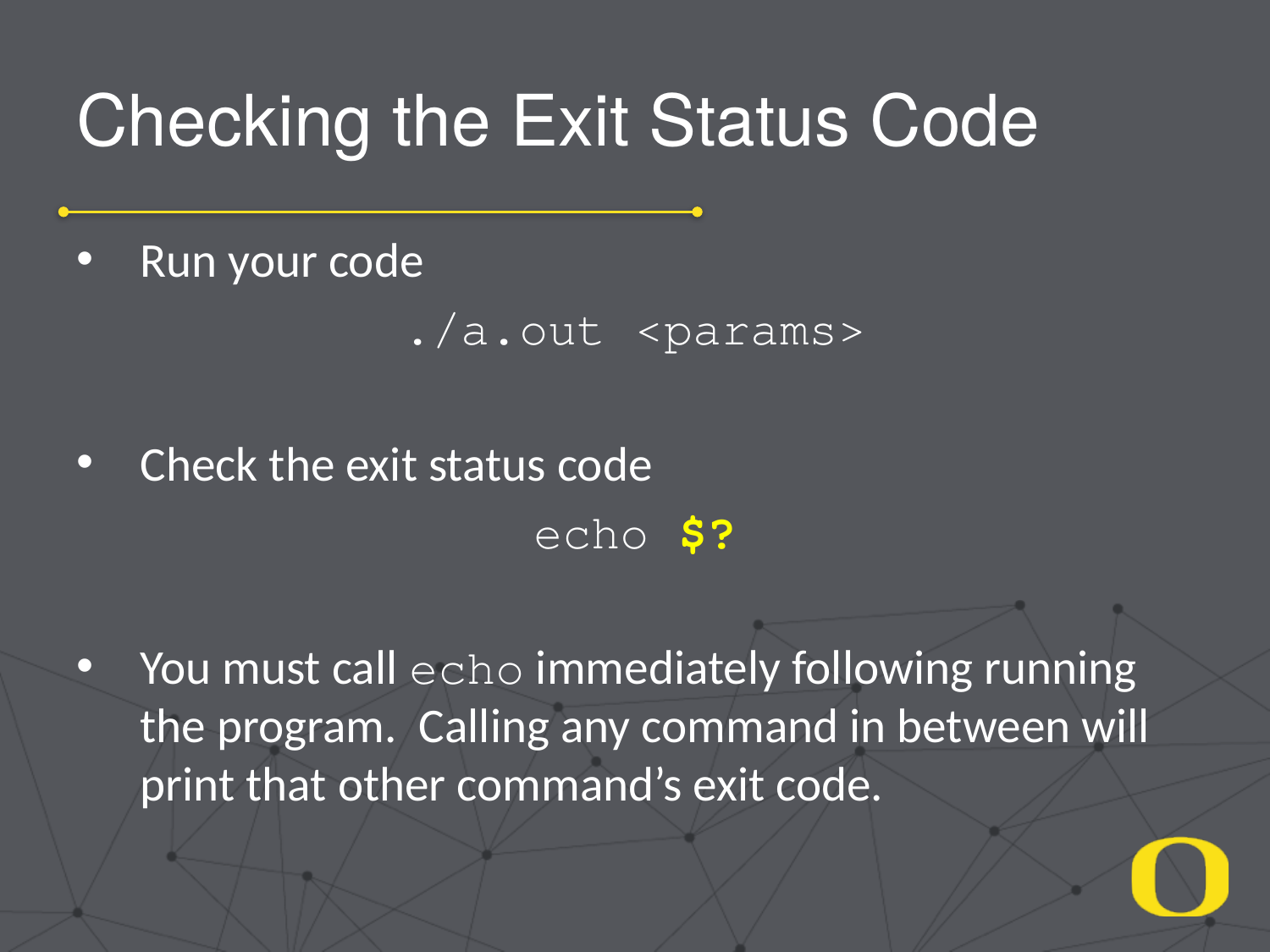

# Checking the Exit Status Code
Run your code
./a.out <params>

Check the exit status code
echo $?

You must call echo immediately following running the program.  Calling any command in between will print that other command’s exit code.